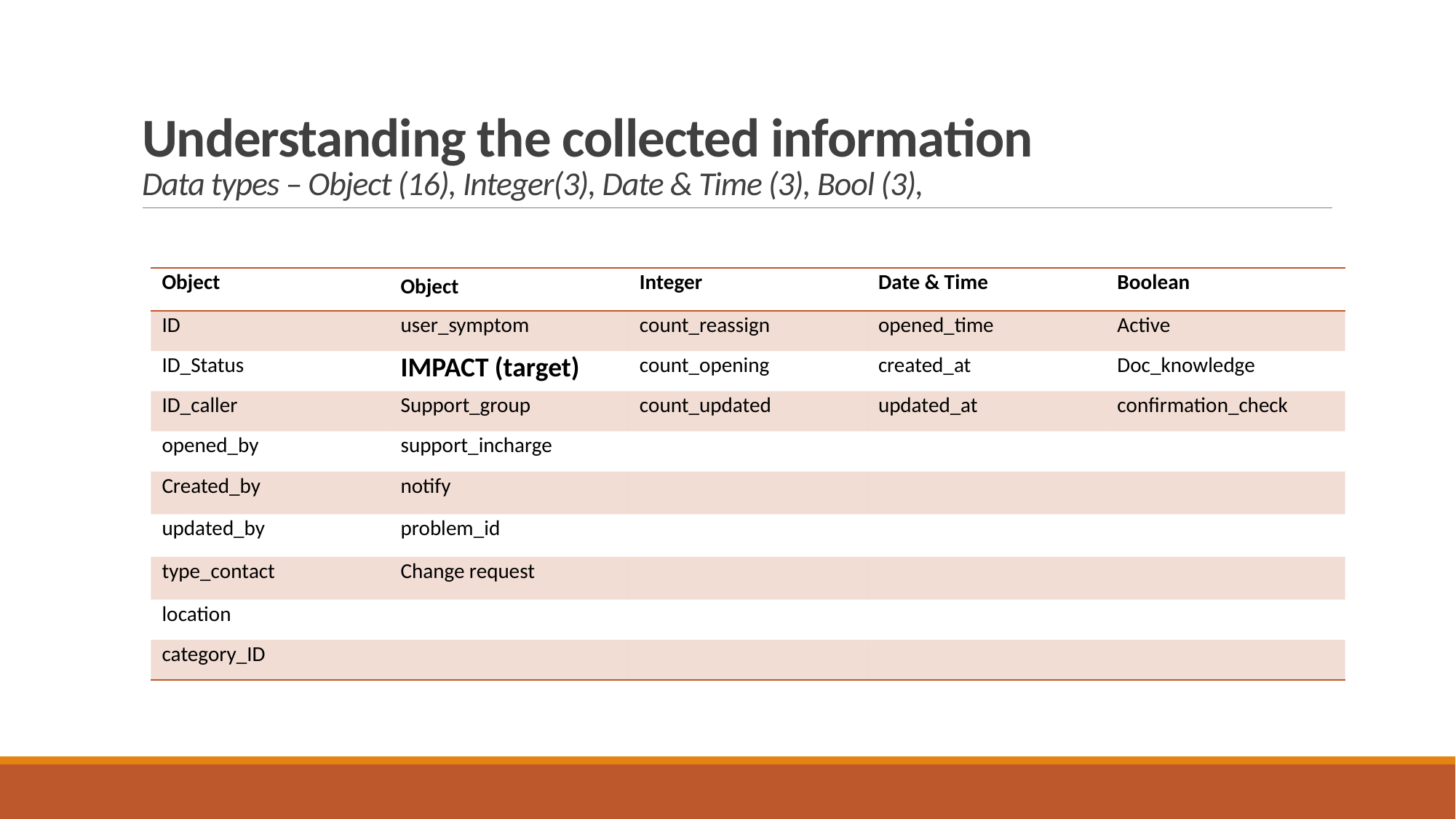

# Understanding the collected information Data types – Object (16), Integer(3), Date & Time (3), Bool (3),
| Object | Object | Integer | Date & Time | Boolean |
| --- | --- | --- | --- | --- |
| ID | user\_symptom | count\_reassign | opened\_time | Active |
| ID\_Status | IMPACT (target) | count\_opening | created\_at | Doc\_knowledge |
| ID\_caller | Support\_group | count\_updated | updated\_at | confirmation\_check |
| opened\_by | support\_incharge |  |  |  |
| Created\_by | notify |  |  |  |
| updated\_by | problem\_id |  |  |  |
| type\_contact | Change request |  |  |  |
| location |  |  |  |  |
| category\_ID |  |  |  |  |